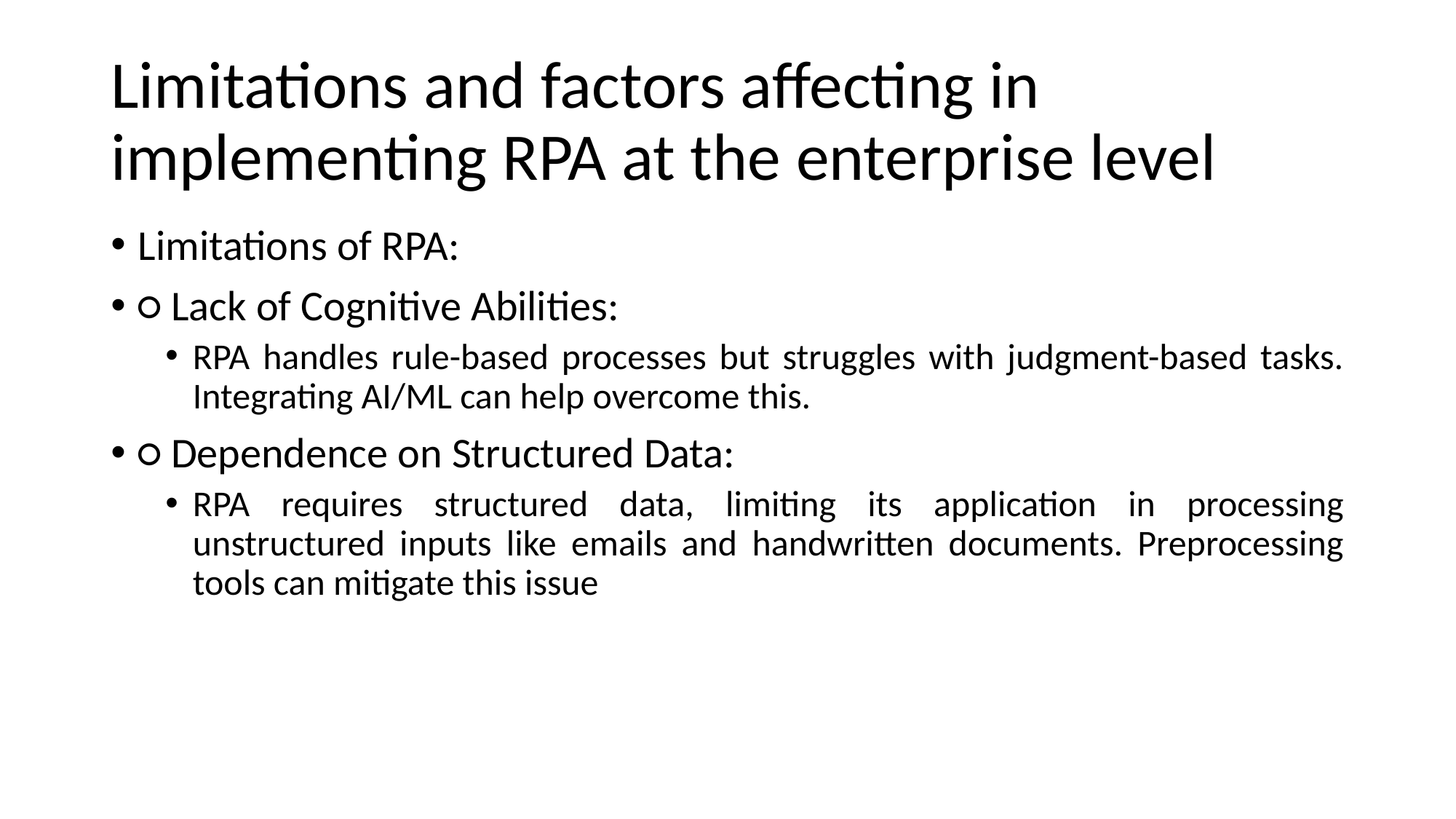

# Limitations and factors affecting in implementing RPA at the enterprise level
Limitations of RPA:
○ Lack of Cognitive Abilities:
RPA handles rule-based processes but struggles with judgment-based tasks. Integrating AI/ML can help overcome this.
○ Dependence on Structured Data:
RPA requires structured data, limiting its application in processing unstructured inputs like emails and handwritten documents. Preprocessing tools can mitigate this issue